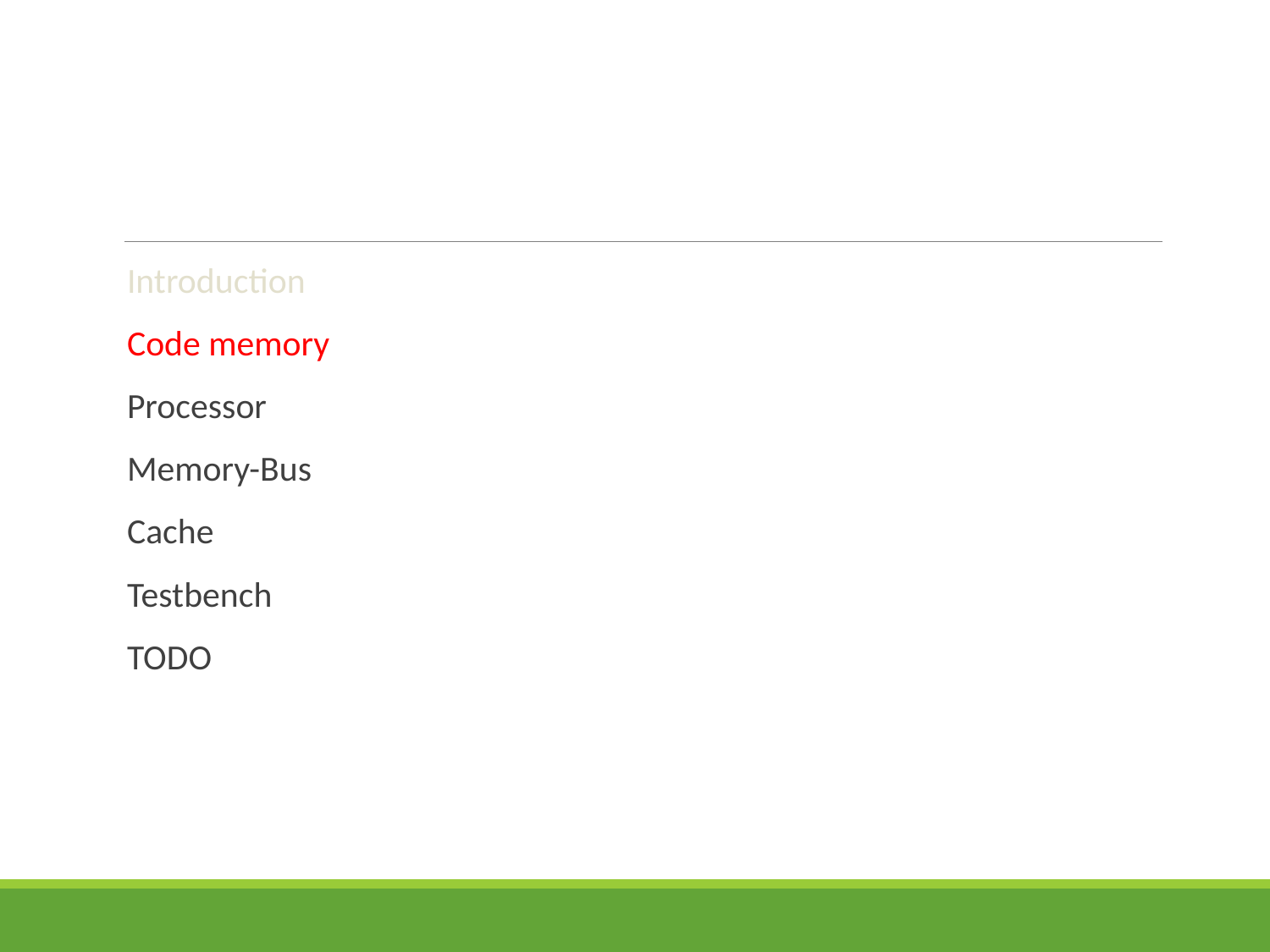

#
Introduction
Code memory
Processor
Memory-Bus
Cache
Testbench
TODO